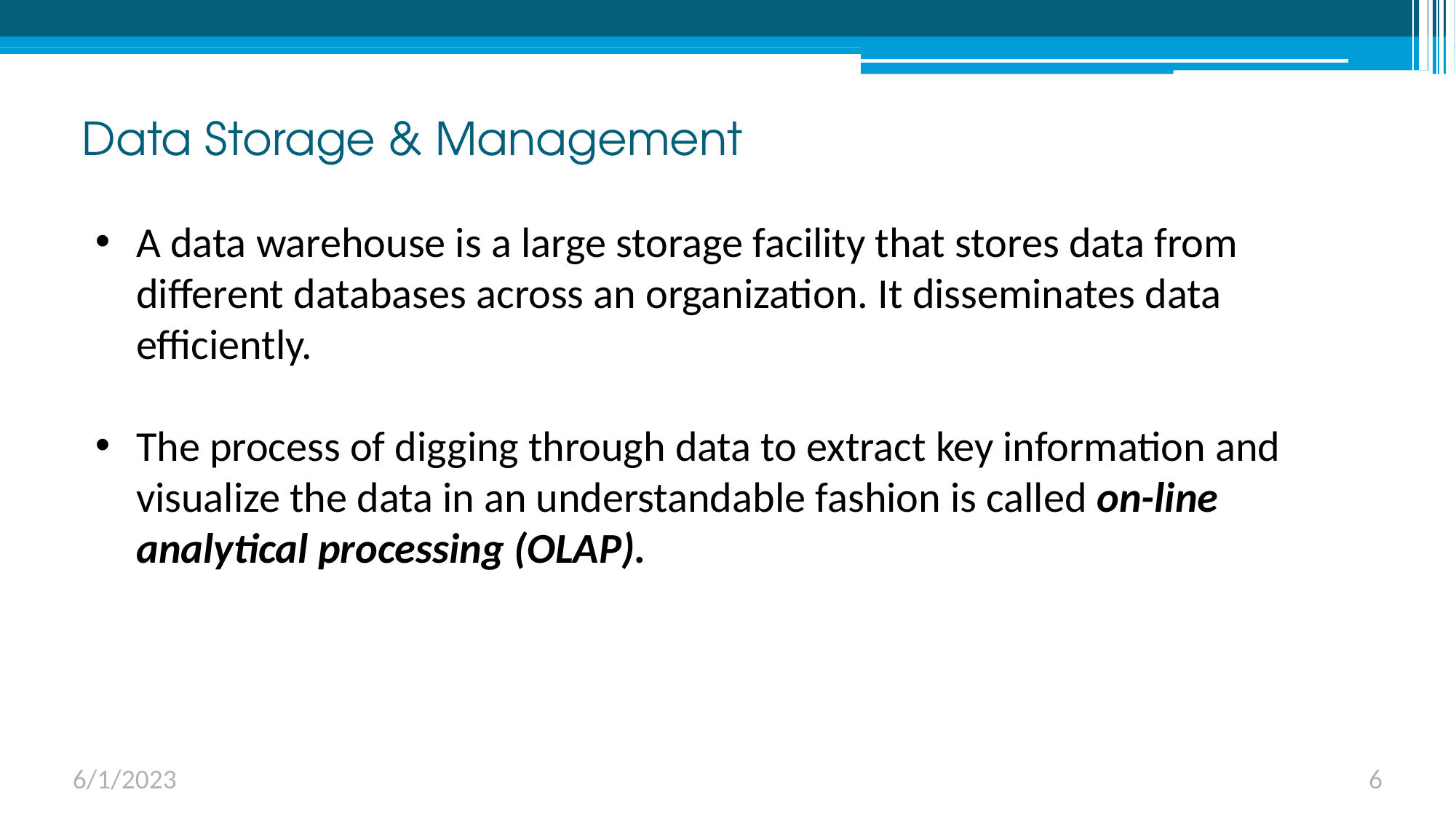

# Data Storage & Management
A data warehouse is a large storage facility that stores data from different databases across an organization. It disseminates data efficiently.

The process of digging through data to extract key information and visualize the data in an understandable fashion is called on-line analytical processing (OLAP).
6/1/2023
6